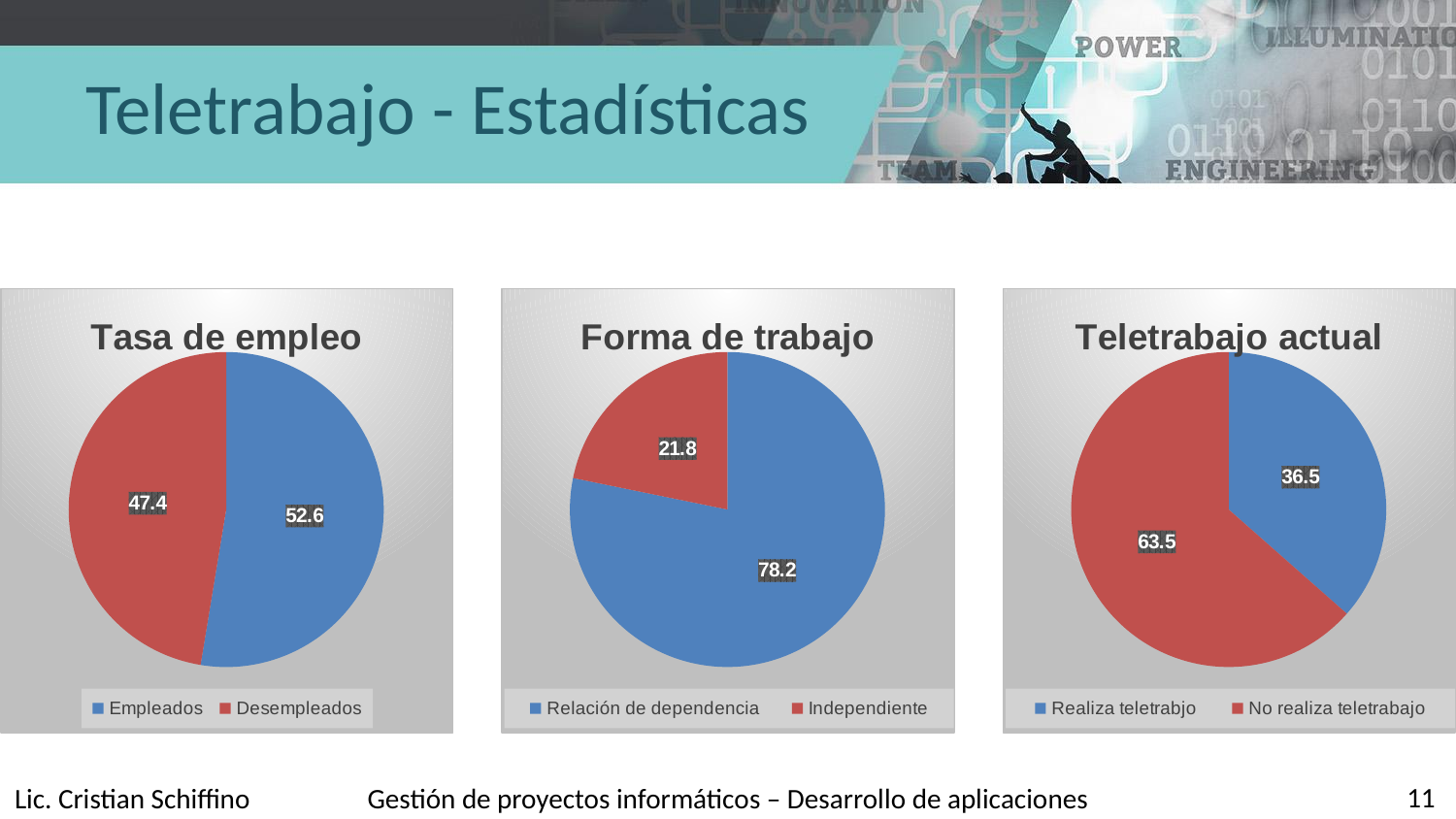

# Teletrabajo - Estadísticas

### Chart: Forma de trabajo

| Category |  |  |  |  |  |  |  |  |
|---|---|---|---|---|---|---|---|---|
| Relación de dependencia | 78.2 | 52.6 | 52.6 | 52.6 | 52.6 | 52.6 | 52.6 | 52.6 |
| Independiente | 21.8 | 47.4 | 47.4 | 47.4 | 47.4 | 47.4 | 47.4 | 47.4 |

### Chart: Teletrabajo actual

| Category |  |  |  |  |  |  |  |  |
|---|---|---|---|---|---|---|---|---|
| Realiza teletrabjo | 36.5 | 52.6 | 52.6 | 52.6 | 52.6 | 52.6 | 52.6 | 52.6 |
| No realiza teletrabajo | 63.5 | 47.4 | 47.4 | 47.4 | 47.4 | 47.4 | 47.4 | 47.4 |

### Chart: Tasa de empleo

| Category |  |  |  |  |  |  |  |  |  |  |  |  |  |  |  |  |
|---|---|---|---|---|---|---|---|---|---|---|---|---|---|---|---|---|
| Empleados | 52.6 | 52.6 | 52.6 | 52.6 | 52.6 | 52.6 | 52.6 | 52.6 | 52.6 | 52.6 | 52.6 | 52.6 | 52.6 | 52.6 | 52.6 | 52.6 |
| Desempleados | 47.4 | 47.4 | 47.4 | 47.4 | 47.4 | 47.4 | 47.4 | 47.4 | 47.4 | 47.4 | 47.4 | 47.4 | 47.4 | 47.4 | 47.4 | 47.4 |
11
Lic. Cristian Schiffino
Gestión de proyectos informáticos – Desarrollo de aplicaciones